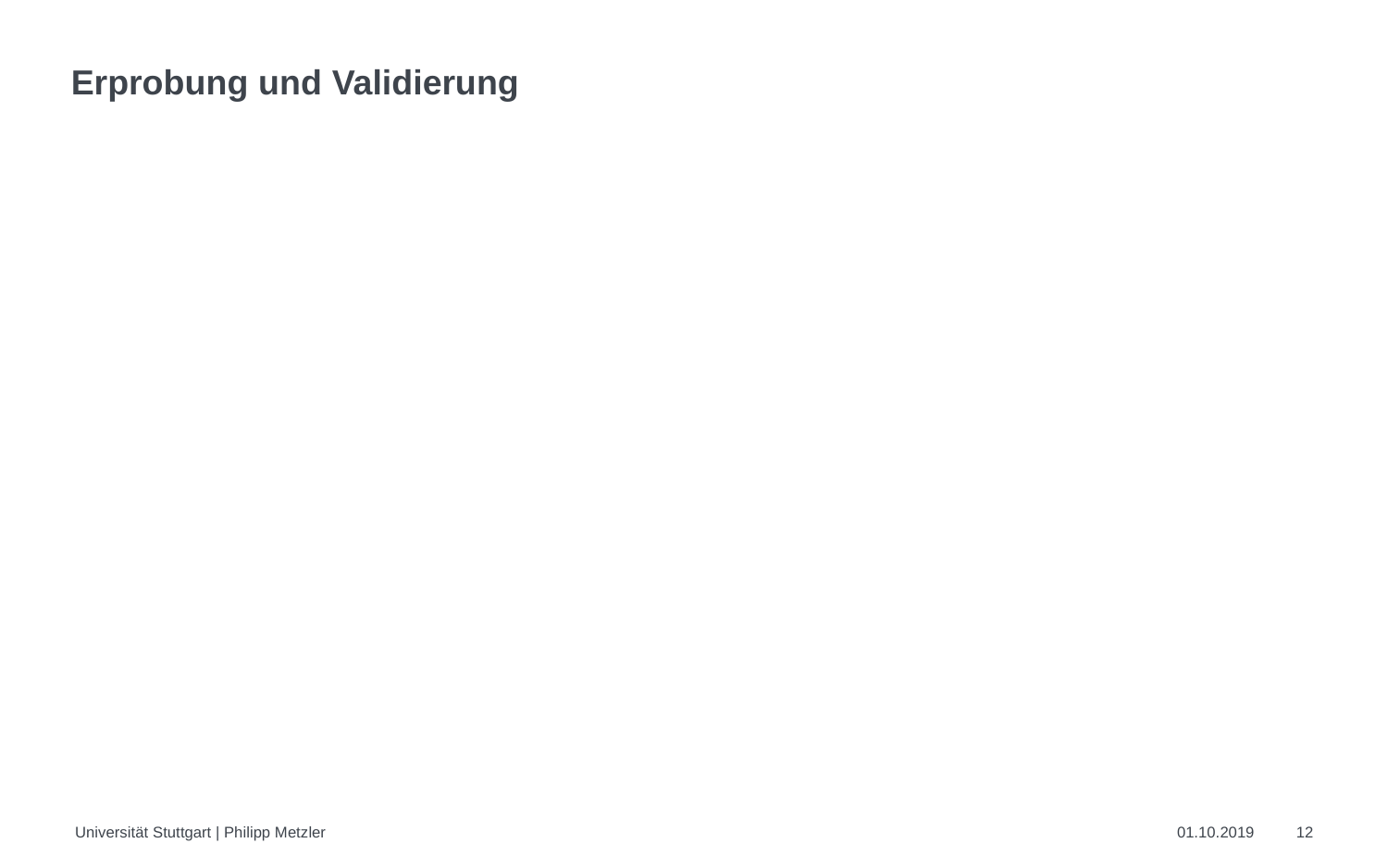

# Erprobung und Validierung

 Universität Stuttgart | Philipp Metzler
01.10.2019
12